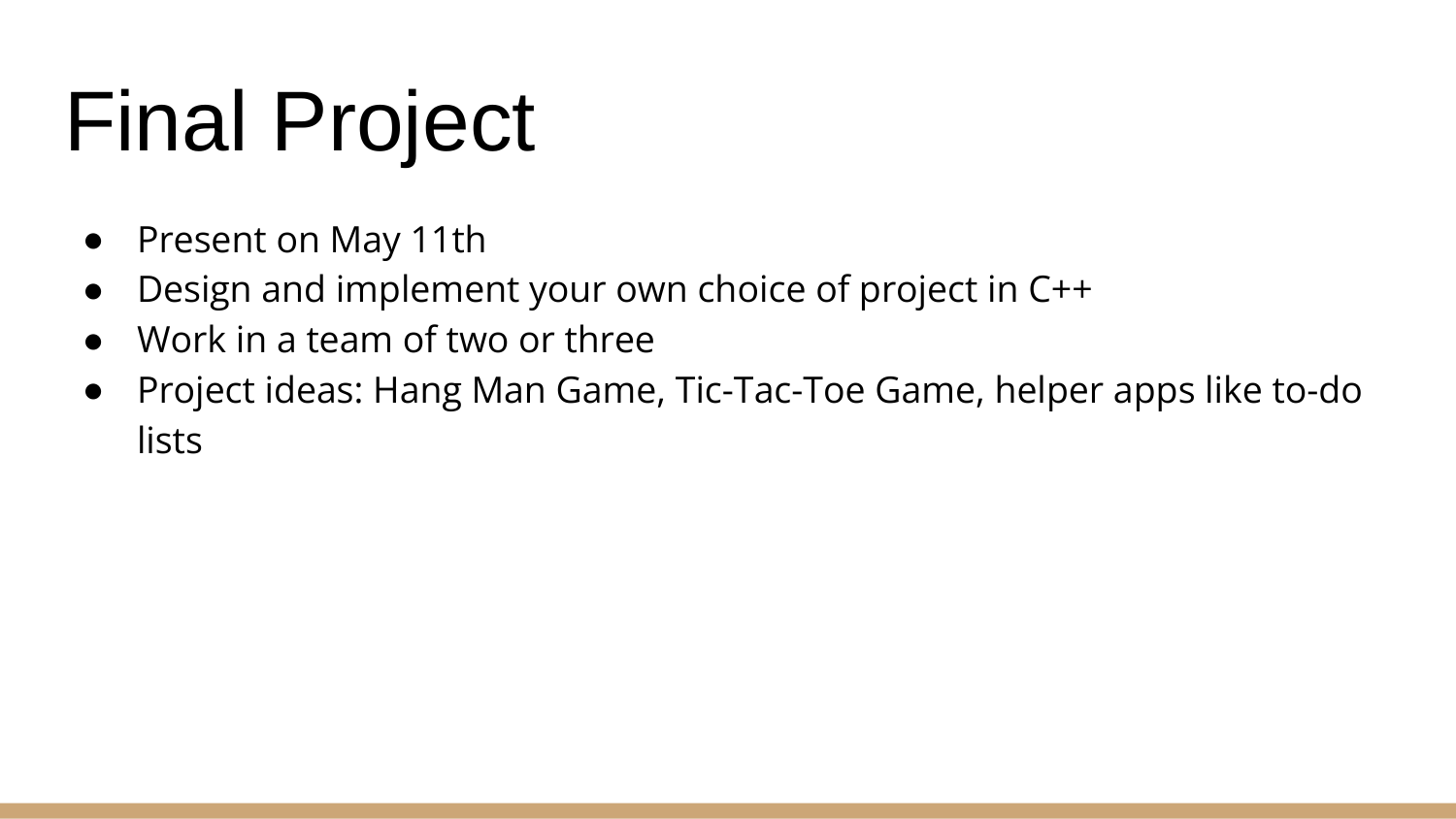

# Final Project
Present on May 11th
Design and implement your own choice of project in C++
Work in a team of two or three
Project ideas: Hang Man Game, Tic-Tac-Toe Game, helper apps like to-do lists